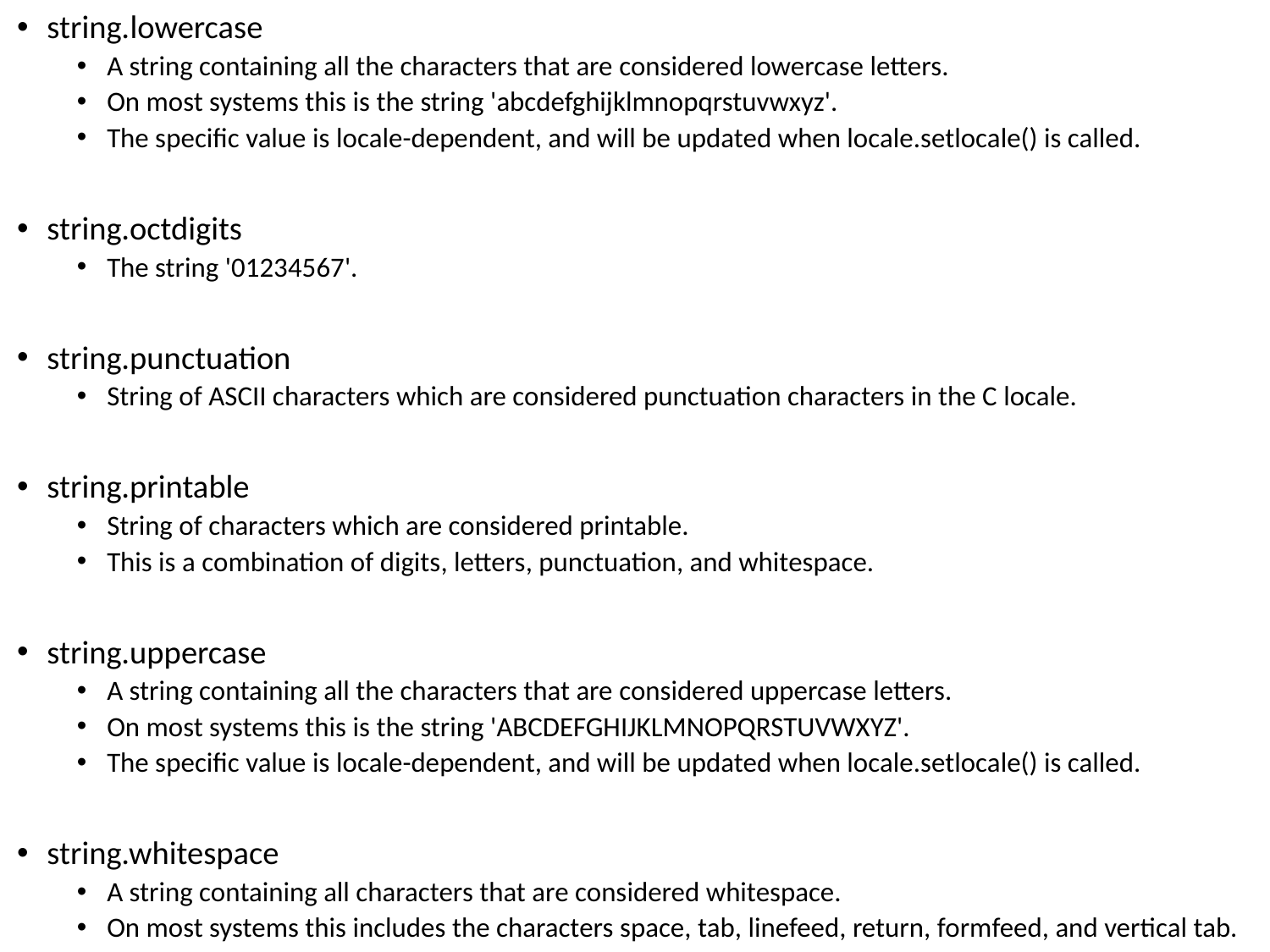

string.lowercase
A string containing all the characters that are considered lowercase letters.
On most systems this is the string 'abcdefghijklmnopqrstuvwxyz'.
The specific value is locale-dependent, and will be updated when locale.setlocale() is called.

string.octdigits
The string '01234567'.

string.punctuation
String of ASCII characters which are considered punctuation characters in the C locale.

string.printable
String of characters which are considered printable.
This is a combination of digits, letters, punctuation, and whitespace.

string.uppercase
A string containing all the characters that are considered uppercase letters.
On most systems this is the string 'ABCDEFGHIJKLMNOPQRSTUVWXYZ'.
The specific value is locale-dependent, and will be updated when locale.setlocale() is called.

string.whitespace
A string containing all characters that are considered whitespace.
On most systems this includes the characters space, tab, linefeed, return, formfeed, and vertical tab.